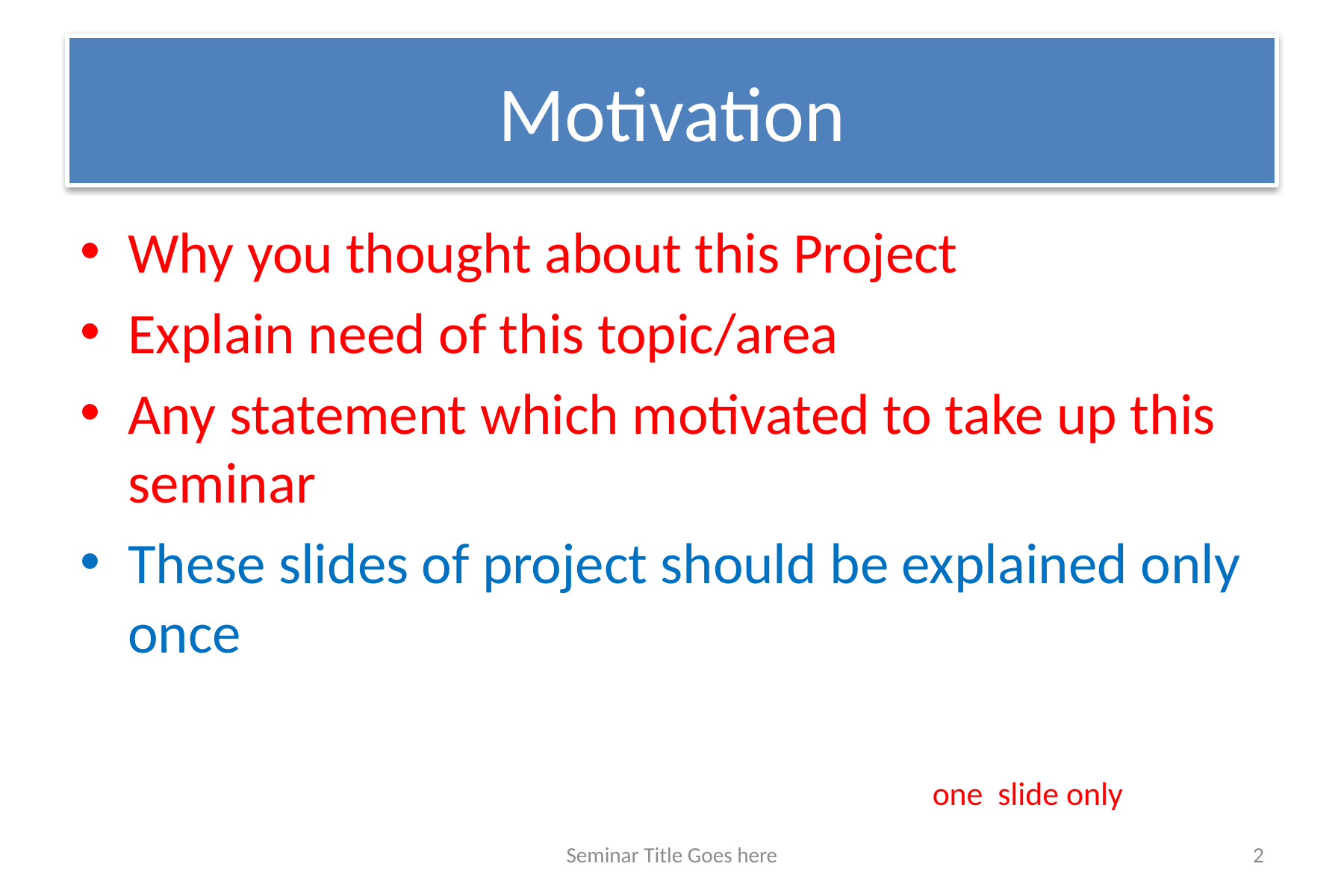

# Motivation
Why you thought about this Project
Explain need of this topic/area
Any statement which motivated to take up this seminar
These slides of project should be explained only once

one  slide only
Seminar Title Goes here
2